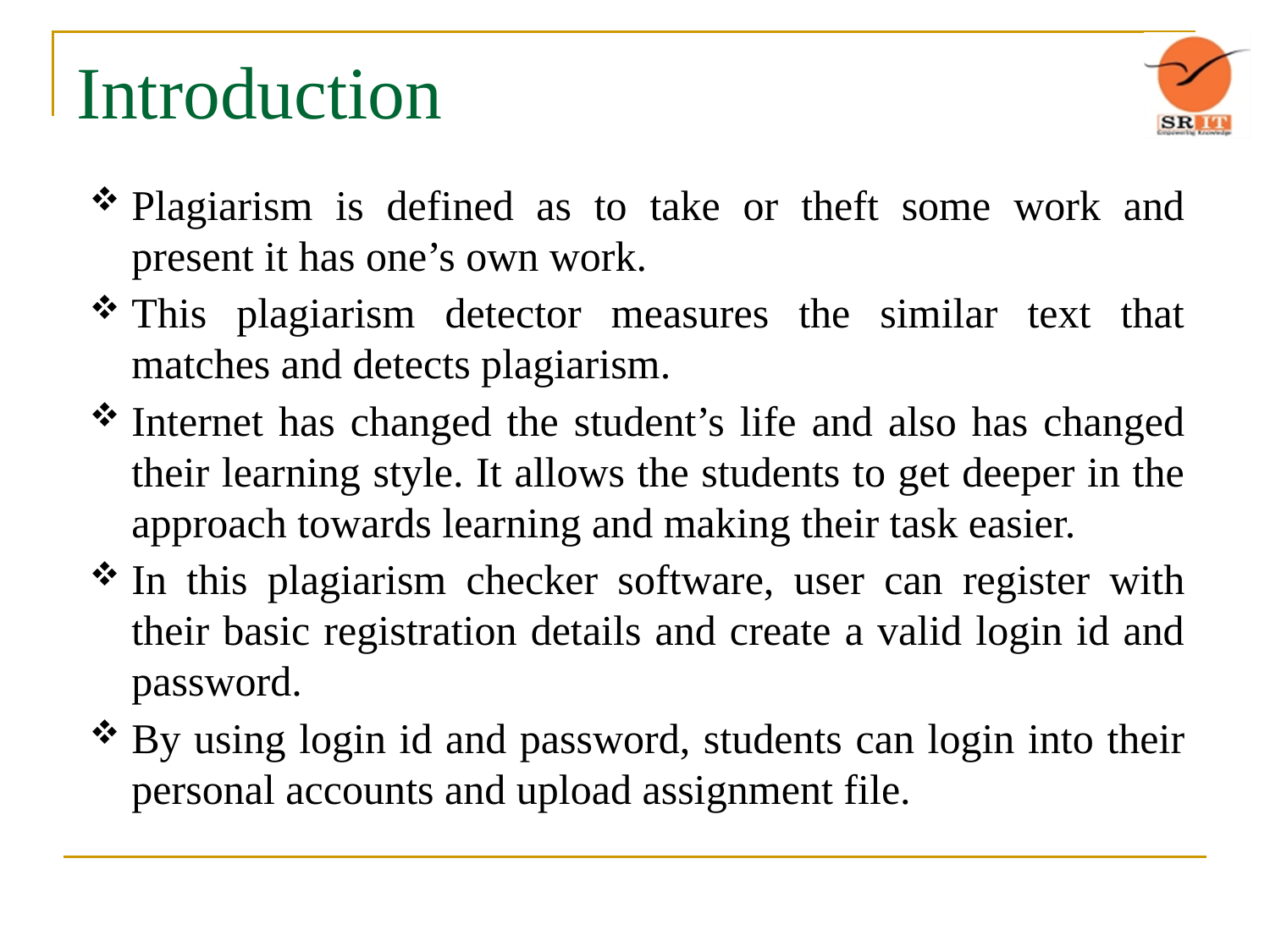

# Introduction
Plagiarism is defined as to take or theft some work and present it has one’s own work.
This plagiarism detector measures the similar text that matches and detects plagiarism.
Internet has changed the student’s life and also has changed their learning style. It allows the students to get deeper in the approach towards learning and making their task easier.
In this plagiarism checker software, user can register with their basic registration details and create a valid login id and password.
By using login id and password, students can login into their personal accounts and upload assignment file.